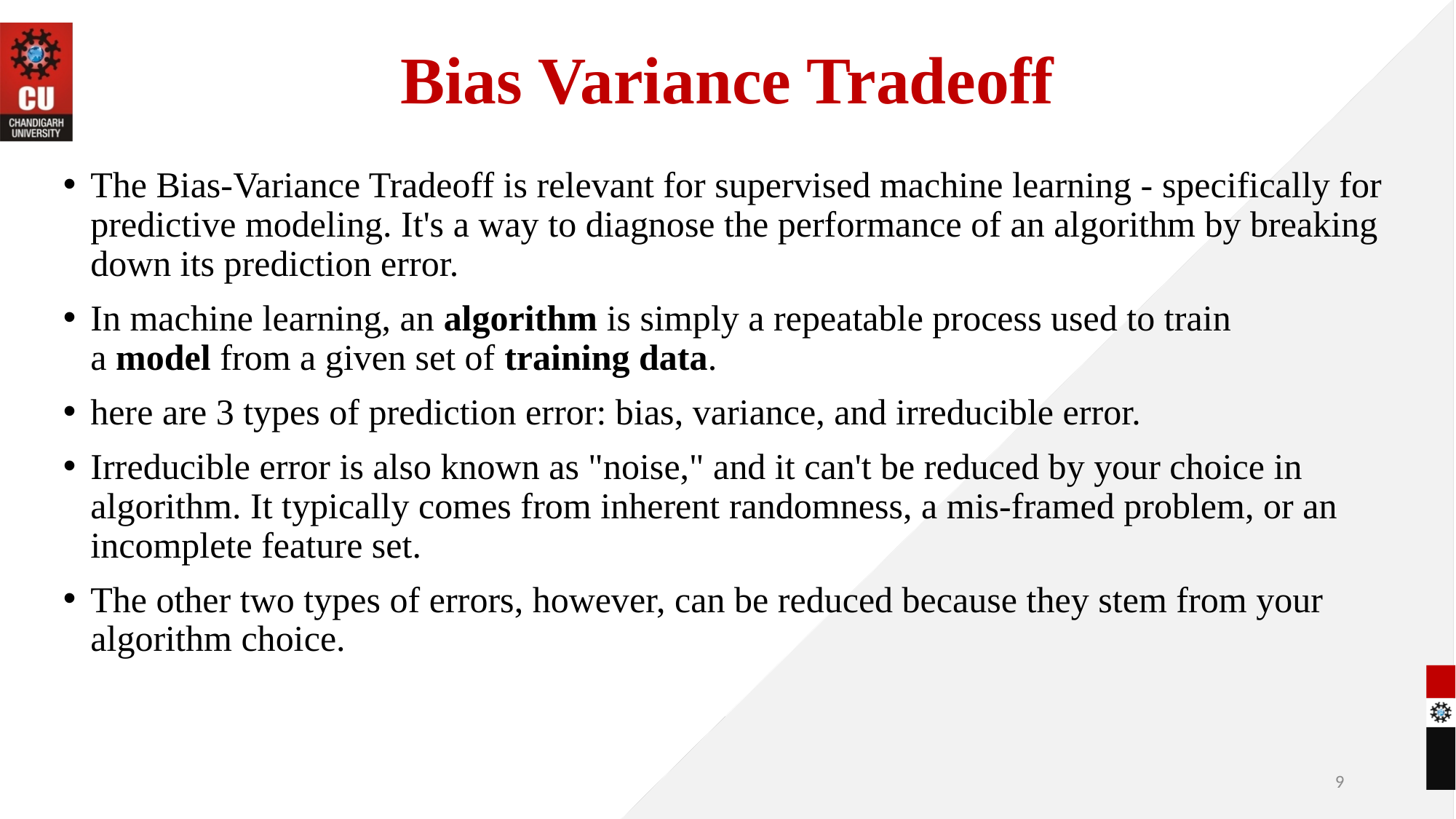

# Bias Variance Tradeoff
The Bias-Variance Tradeoff is relevant for supervised machine learning - specifically for predictive modeling. It's a way to diagnose the performance of an algorithm by breaking down its prediction error.
In machine learning, an algorithm is simply a repeatable process used to train a model from a given set of training data.
here are 3 types of prediction error: bias, variance, and irreducible error.
Irreducible error is also known as "noise," and it can't be reduced by your choice in algorithm. It typically comes from inherent randomness, a mis-framed problem, or an incomplete feature set.
The other two types of errors, however, can be reduced because they stem from your algorithm choice.

9